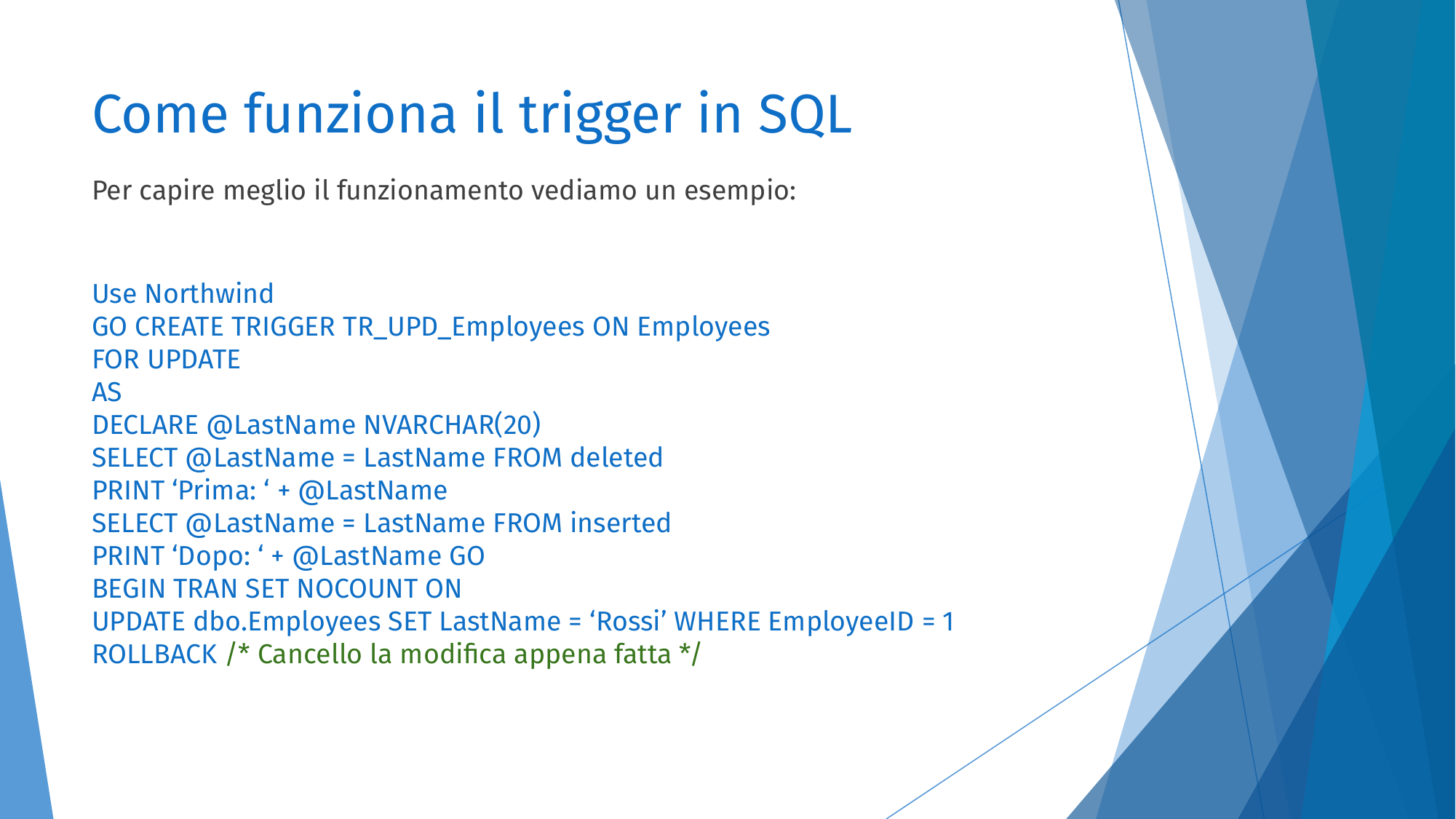

# Come funziona il trigger in SQL
Per capire meglio il funzionamento vediamo un esempio:
Use Northwind
GO CREATE TRIGGER TR_UPD_Employees ON Employees
FOR UPDATE
AS
DECLARE @LastName NVARCHAR(20)
SELECT @LastName = LastName FROM deleted
PRINT ‘Prima: ‘ + @LastName
SELECT @LastName = LastName FROM inserted
PRINT ‘Dopo: ‘ + @LastName GO
BEGIN TRAN SET NOCOUNT ON
UPDATE dbo.Employees SET LastName = ‘Rossi’ WHERE EmployeeID = 1
ROLLBACK /* Cancello la modifica appena fatta */